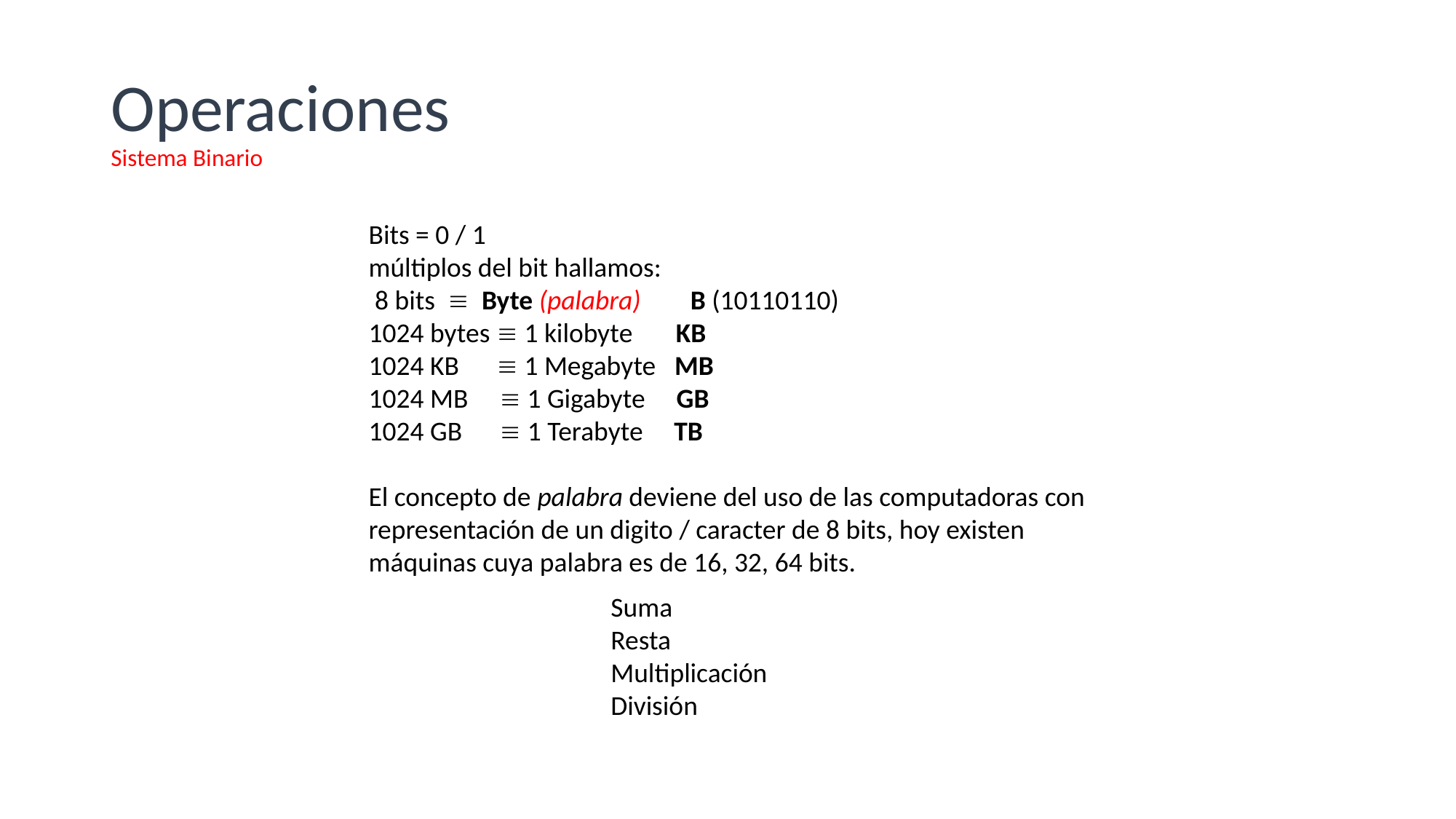

# Operaciones Sistema Binario
Bits = 0 / 1
múltiplos del bit hallamos:
 8 bits  ≡  Byte (palabra)        B (10110110)
1024 bytes ≡ 1 kilobyte       KB
1024 KB      ≡ 1 Megabyte   MB
1024 MB     ≡ 1 Gigabyte     GB
1024 GB      ≡ 1 Terabyte     TB

El concepto de palabra deviene del uso de las computadoras con representación de un digito / caracter de 8 bits, hoy existen máquinas cuya palabra es de 16, 32, 64 bits.
Suma
Resta
Multiplicación
División